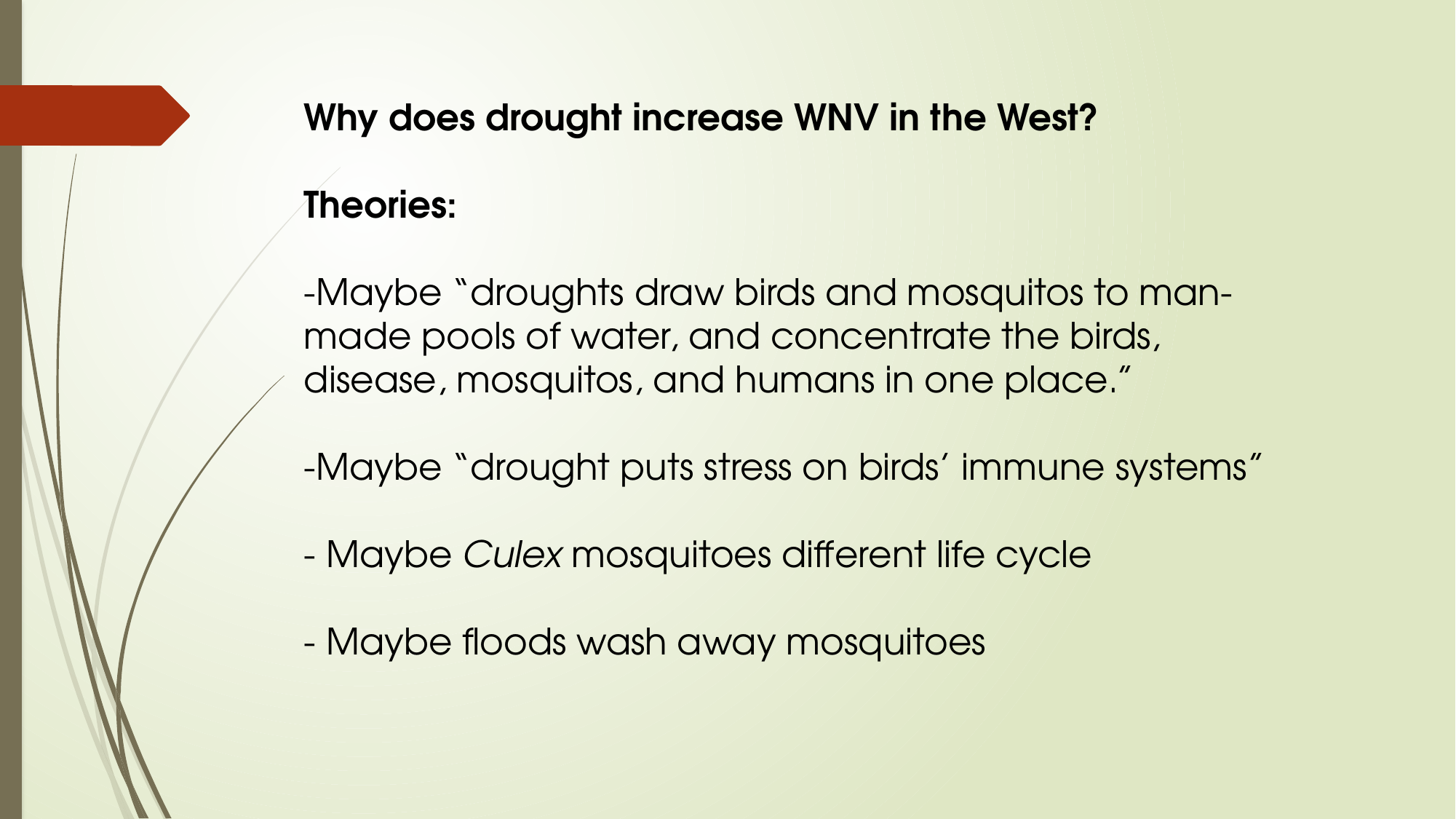

Why does drought increase WNV in the West?

Theories:

-Maybe “droughts draw birds and mosquitos to man-made pools of water, and concentrate the birds, disease, mosquitos, and humans in one place.”

-Maybe “drought puts stress on birds’ immune systems”

- Maybe Culex mosquitoes different life cycle

- Maybe floods wash away mosquitoes